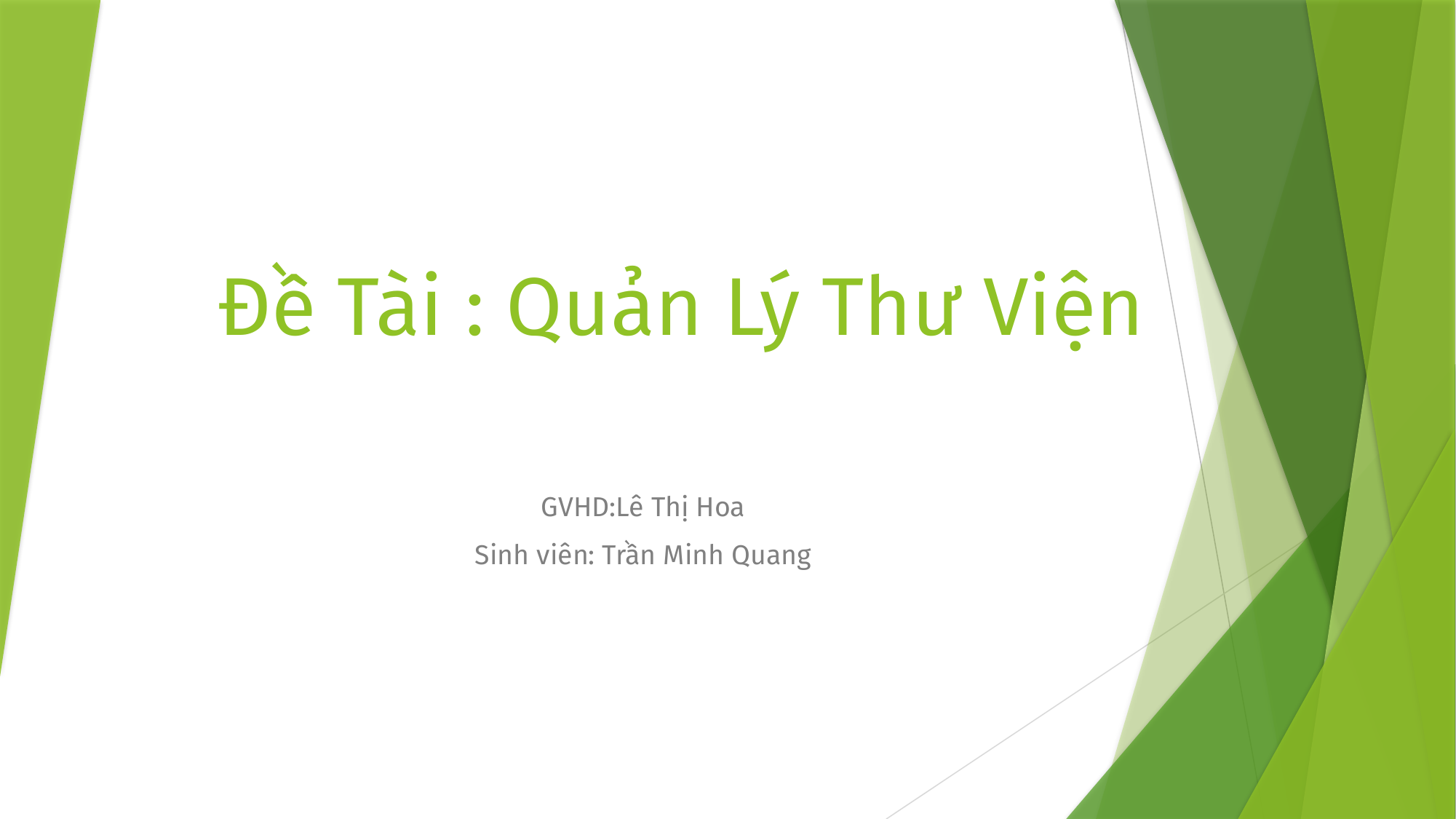

# Đề Tài : Quản Lý Thư Viện
GVHD:Lê Thị Hoa
Sinh viên: Trần Minh Quang